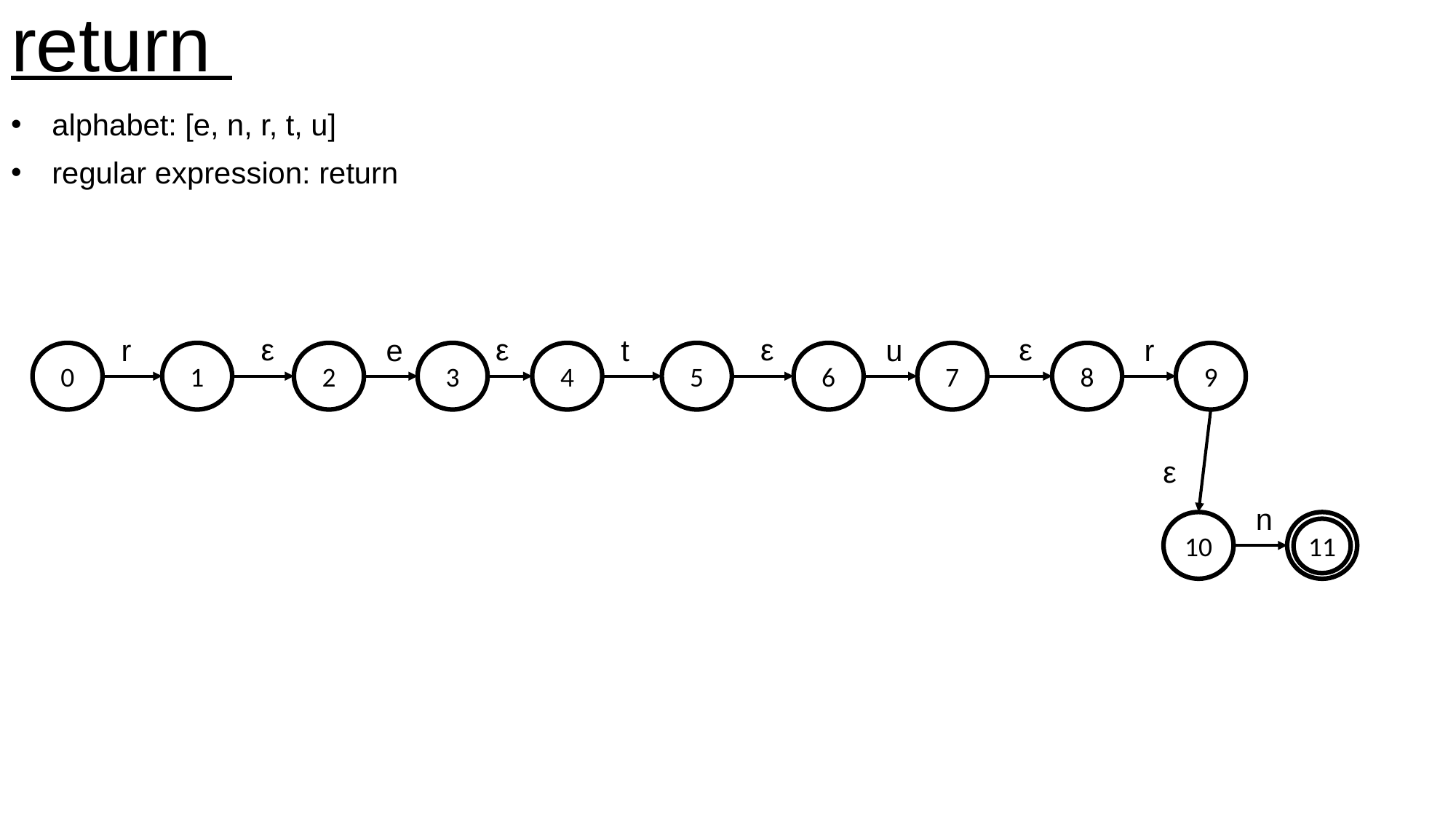

# return
alphabet: [e, n, r, t, u]
regular expression: return

ε
ε
ε
ε
r
e
t
u
r
0
1
2
3
4
5
6
7
8
9
ε
n
10
11